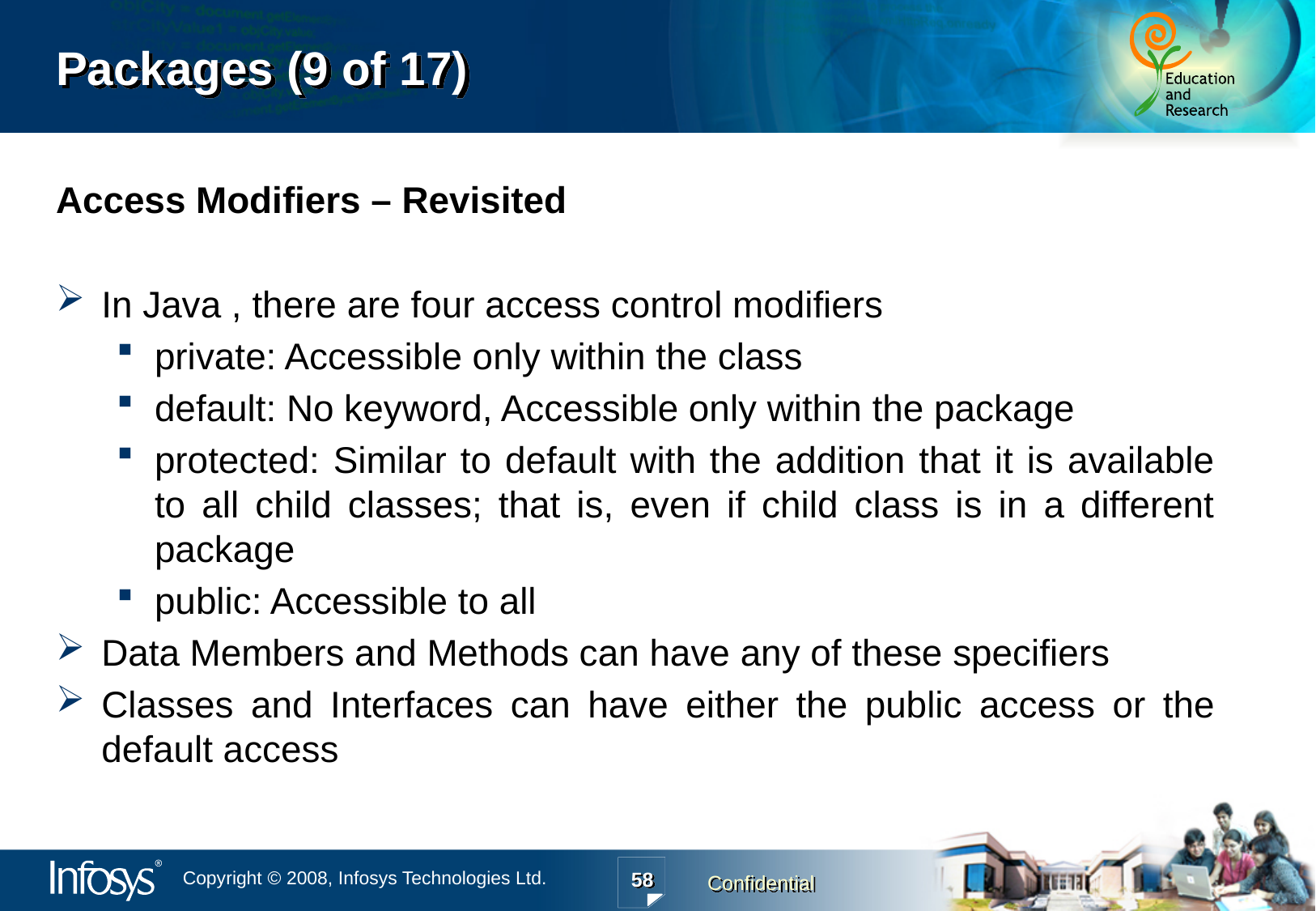

# Packages (9 of 17)
Access Modifiers – Revisited

In Java , there are four access control modifiers
private: Accessible only within the class
default: No keyword, Accessible only within the package
protected: Similar to default with the addition that it is available to all child classes; that is, even if child class is in a different package
public: Accessible to all
Data Members and Methods can have any of these specifiers
Classes and Interfaces can have either the public access or the default access
58